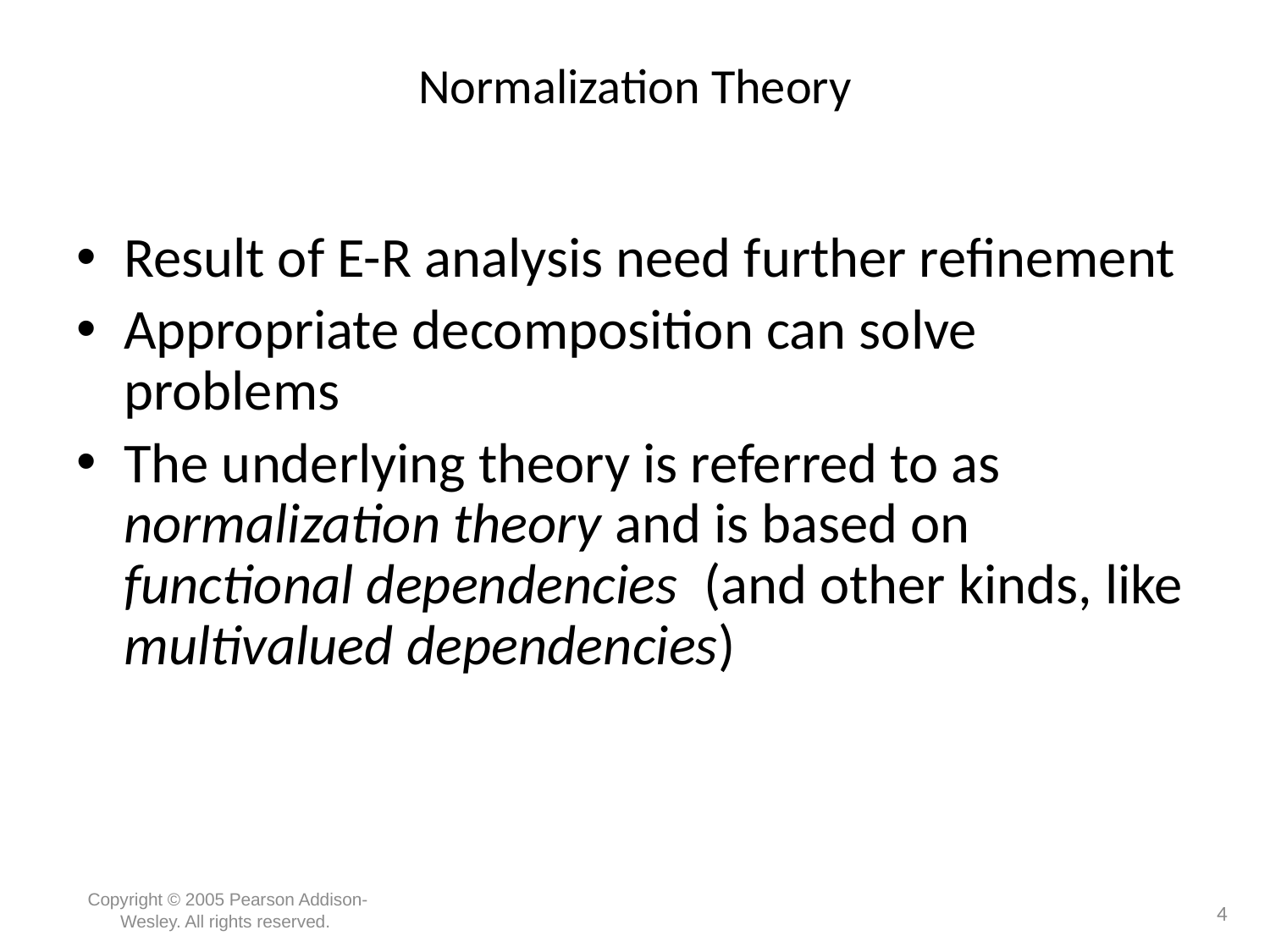

# Normalization Theory
Result of E-R analysis need further refinement
Appropriate decomposition can solve problems
The underlying theory is referred to as normalization theory and is based on functional dependencies  (and other kinds, like multivalued dependencies)
 Copyright © 2005 Pearson Addison-Wesley. All rights reserved.
4